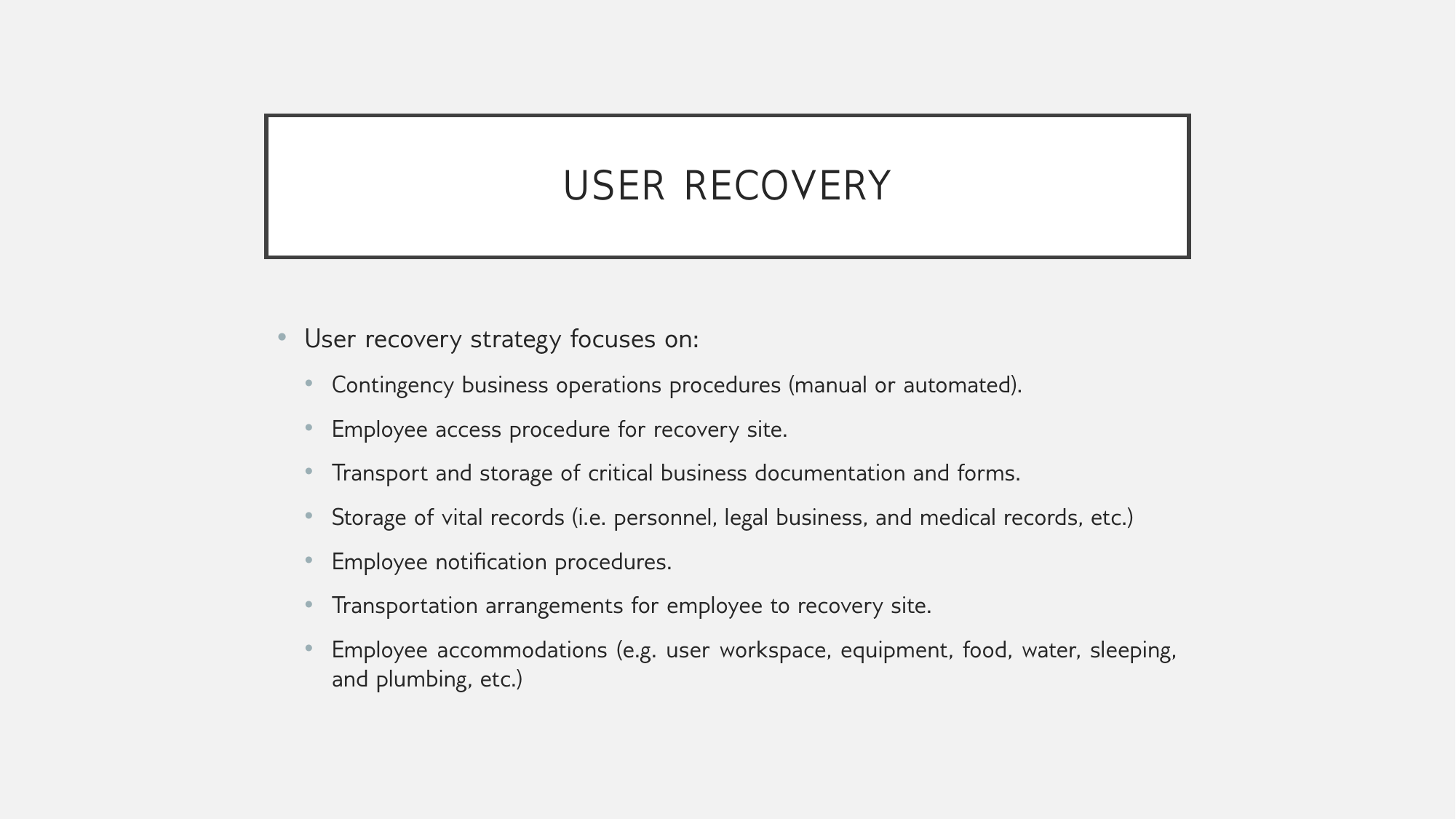

# User recovery
User recovery strategy focuses on:
Contingency business operations procedures (manual or automated).
Employee access procedure for recovery site.
Transport and storage of critical business documentation and forms.
Storage of vital records (i.e. personnel, legal business, and medical records, etc.)
Employee notification procedures.
Transportation arrangements for employee to recovery site.
Employee accommodations (e.g. user workspace, equipment, food, water, sleeping, and plumbing, etc.)